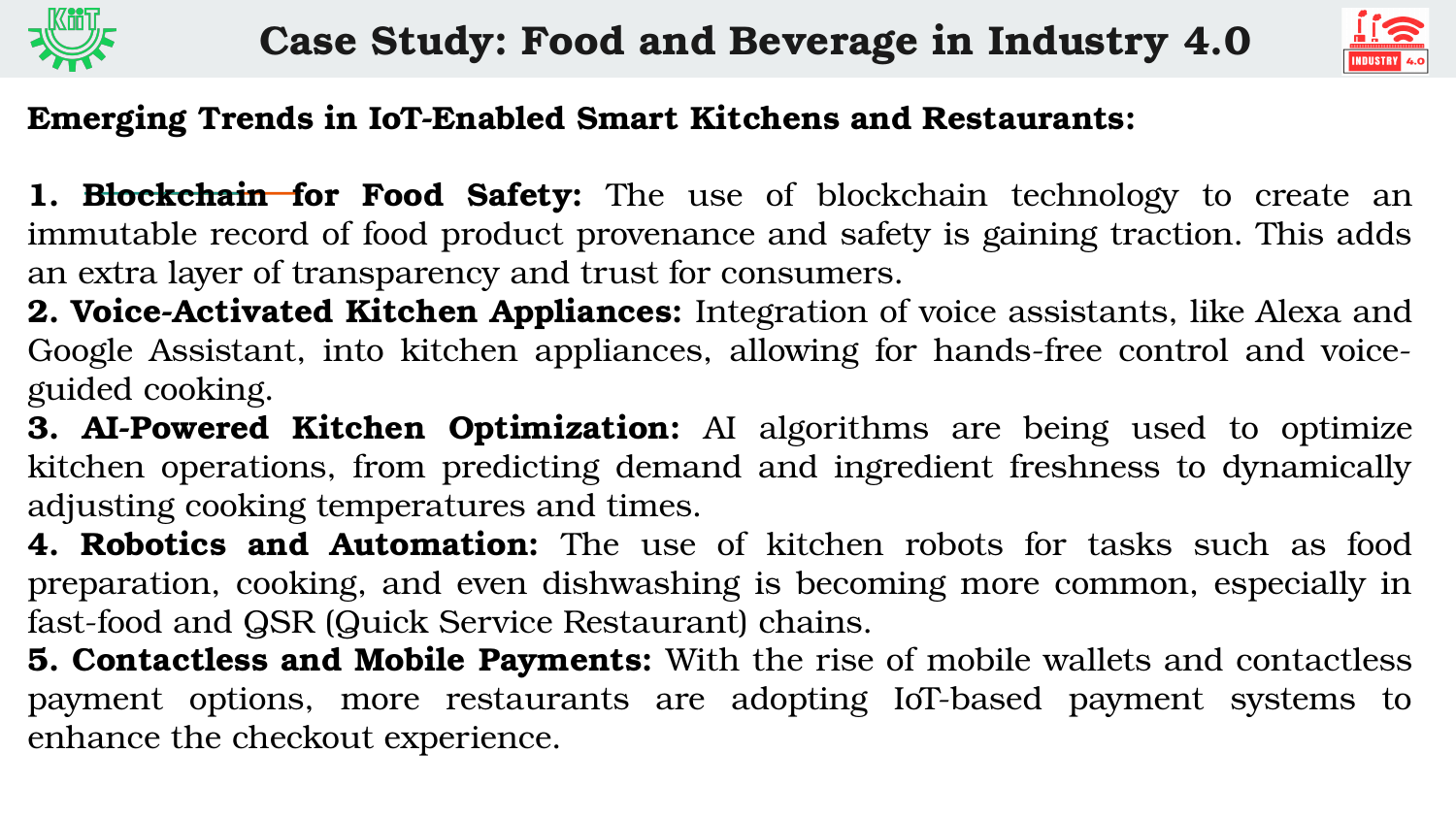

# Case Study: Food and Beverage in Industry 4.0
Emerging Trends in IoT-Enabled Smart Kitchens and Restaurants:

1. Blockchain for Food Safety: The use of blockchain technology to create an immutable record of food product provenance and safety is gaining traction. This adds an extra layer of transparency and trust for consumers.
2. Voice-Activated Kitchen Appliances: Integration of voice assistants, like Alexa and Google Assistant, into kitchen appliances, allowing for hands-free control and voice-guided cooking.
3. AI-Powered Kitchen Optimization: AI algorithms are being used to optimize kitchen operations, from predicting demand and ingredient freshness to dynamically adjusting cooking temperatures and times.
4. Robotics and Automation: The use of kitchen robots for tasks such as food preparation, cooking, and even dishwashing is becoming more common, especially in fast-food and QSR (Quick Service Restaurant) chains.
5. Contactless and Mobile Payments: With the rise of mobile wallets and contactless payment options, more restaurants are adopting IoT-based payment systems to enhance the checkout experience.